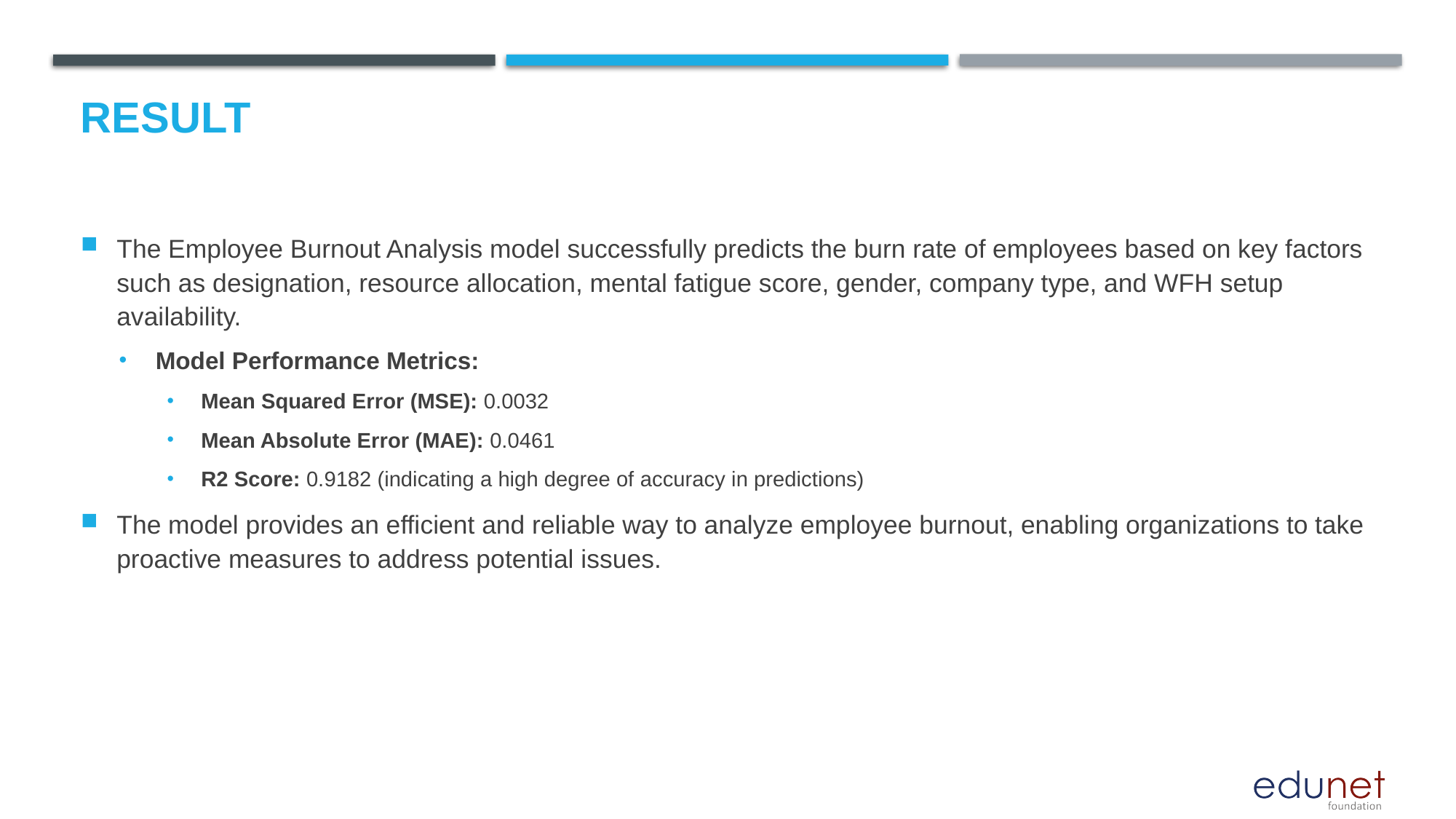

# Result
The Employee Burnout Analysis model successfully predicts the burn rate of employees based on key factors such as designation, resource allocation, mental fatigue score, gender, company type, and WFH setup availability.
Model Performance Metrics:
Mean Squared Error (MSE): 0.0032
Mean Absolute Error (MAE): 0.0461
R2 Score: 0.9182 (indicating a high degree of accuracy in predictions)
The model provides an efficient and reliable way to analyze employee burnout, enabling organizations to take proactive measures to address potential issues.